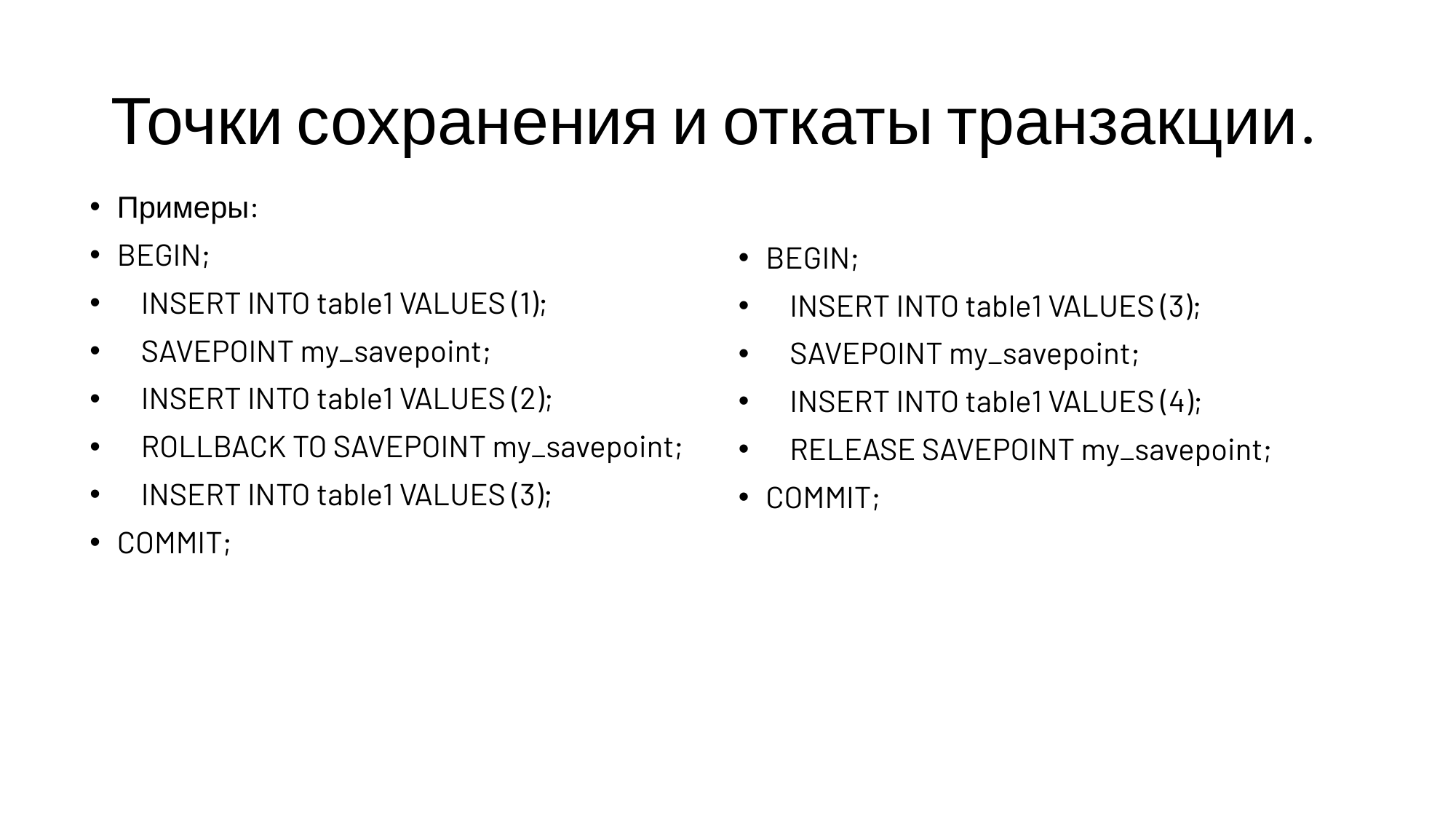

# Точки сохранения и откаты транзакции.
Примеры:
BEGIN;
    INSERT INTO table1 VALUES (1);
    SAVEPOINT my_savepoint;
    INSERT INTO table1 VALUES (2);
    ROLLBACK TO SAVEPOINT my_savepoint;
    INSERT INTO table1 VALUES (3);
COMMIT;
BEGIN;
    INSERT INTO table1 VALUES (3);
    SAVEPOINT my_savepoint;
    INSERT INTO table1 VALUES (4);
    RELEASE SAVEPOINT my_savepoint;
COMMIT;